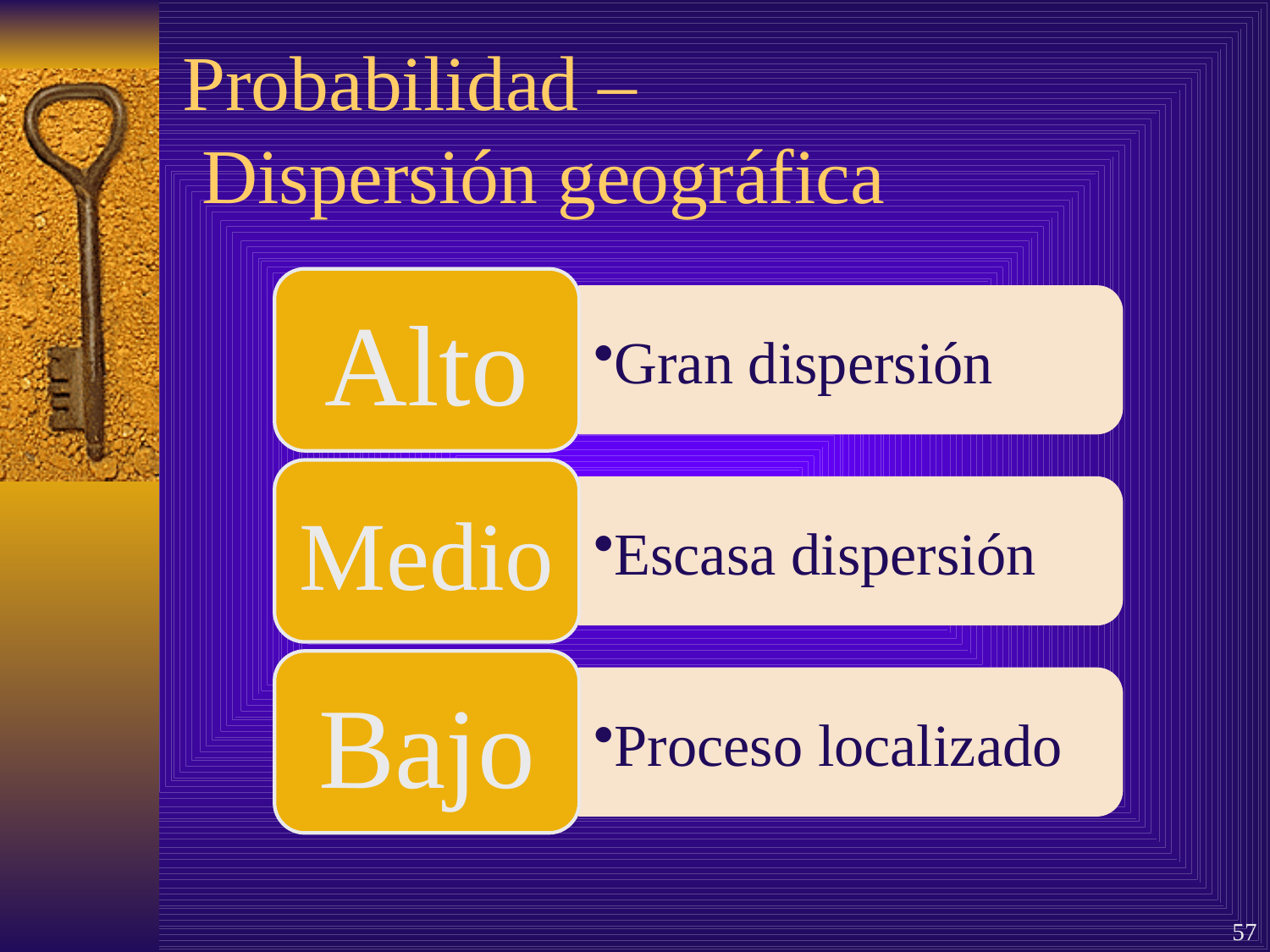

# Probabilidad – Dispersión geográfica
Alto
Gran dispersión
Medio
Escasa dispersión
Bajo
Proceso localizado
57